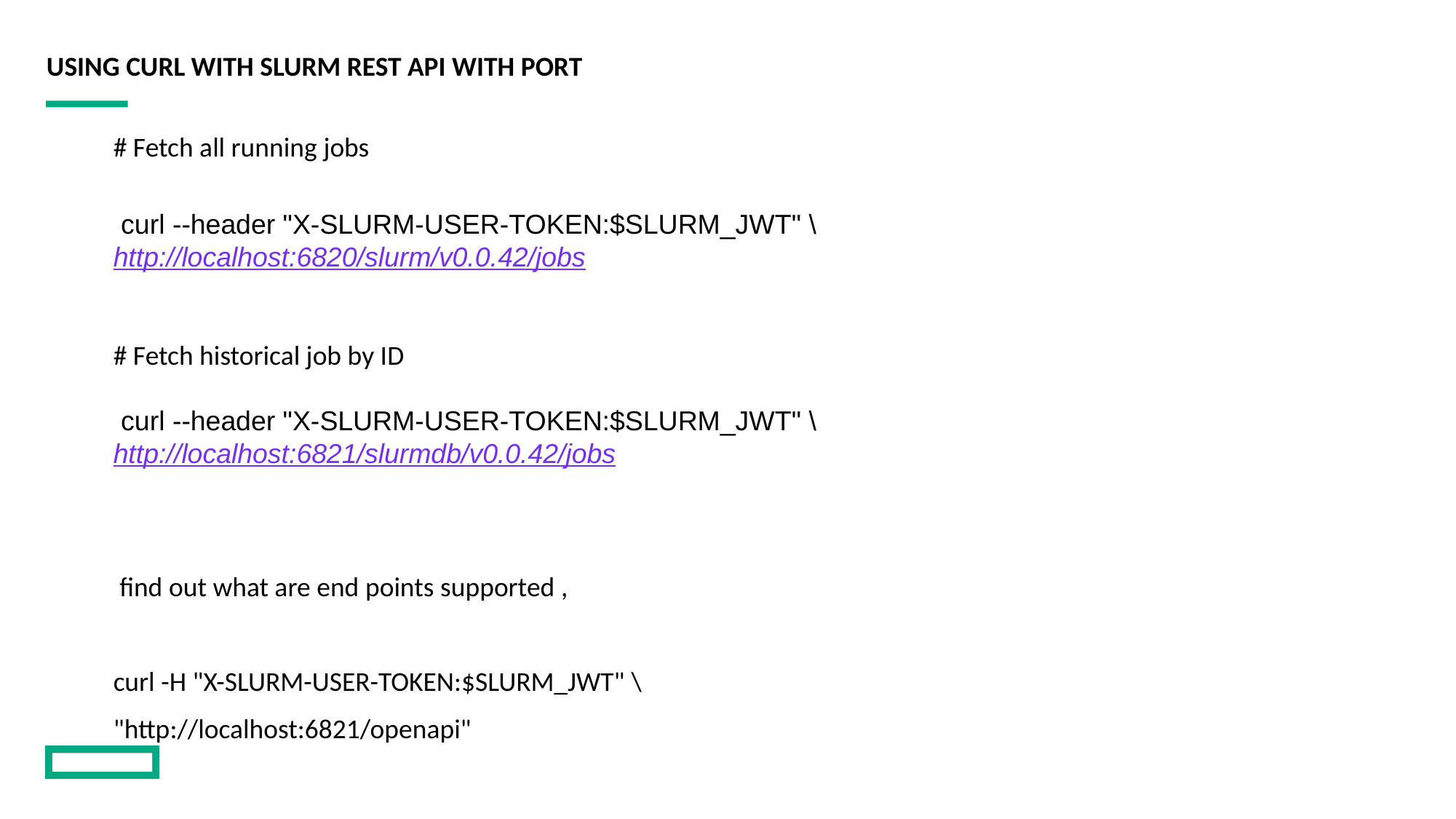

# Using curl with Slurm REST API with port

# Fetch all running jobs
 curl --header "X-SLURM-USER-TOKEN:$SLURM_JWT" \
http://localhost:6820/slurm/v0.0.42/jobs

# Fetch historical job by ID
 
 curl --header "X-SLURM-USER-TOKEN:$SLURM_JWT" \
http://localhost:6821/slurmdb/v0.0.42/jobs

 find out what are end points supported ,

curl -H "X-SLURM-USER-TOKEN:$SLURM_JWT" \
"http://localhost:6821/openapi"